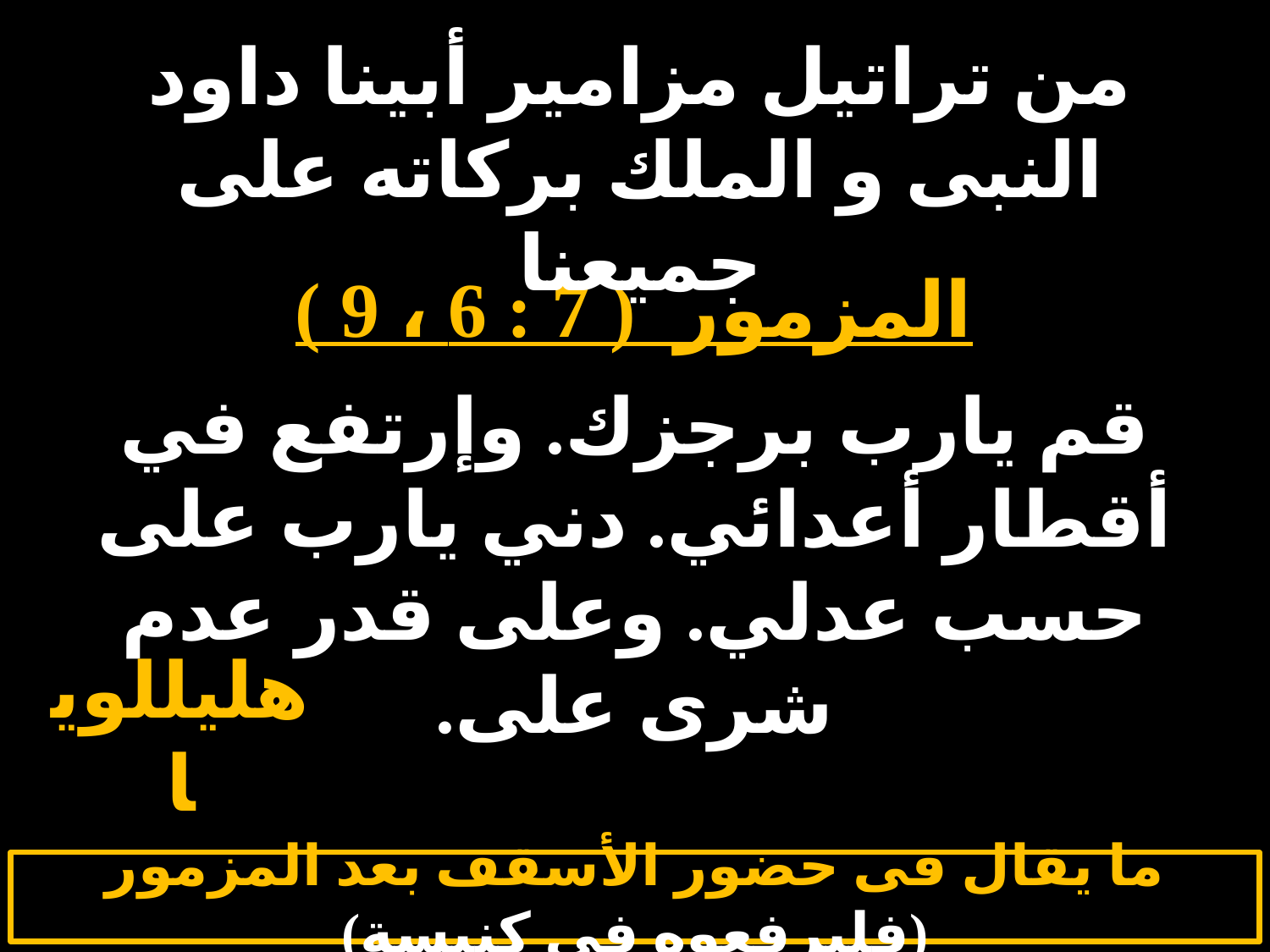

# الثلاثاء 2
من تراتيل مزامير أبينا داود النبى و الملك بركاته على جميعنا
المزمور  ( 7 : 6 ، 9 )
قم يارب برجزك. وإرتفع في أقطار أعدائي. دني يارب على حسب عدلي. وعلى قدر عدم شرى على.
هليللويا
ما يقال فى حضور الأسقف بعد المزمور (فليرفعوه فى كنيسة)